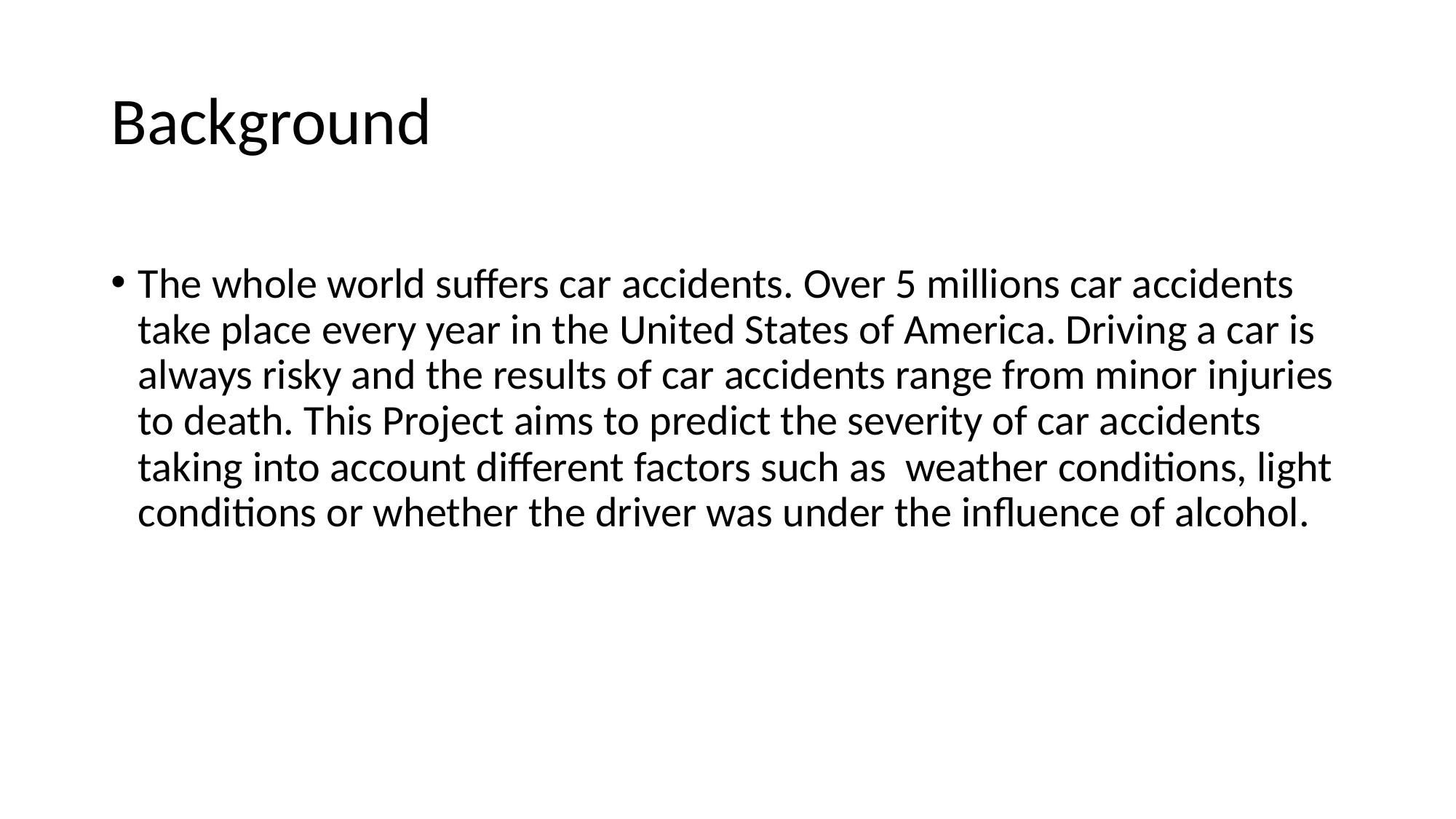

# Background
The whole world suffers car accidents. Over 5 millions car accidents take place every year in the United States of America. Driving a car is always risky and the results of car accidents range from minor injuries to death. This Project aims to predict the severity of car accidents taking into account different factors such as  weather conditions, light conditions or whether the driver was under the influence of alcohol.